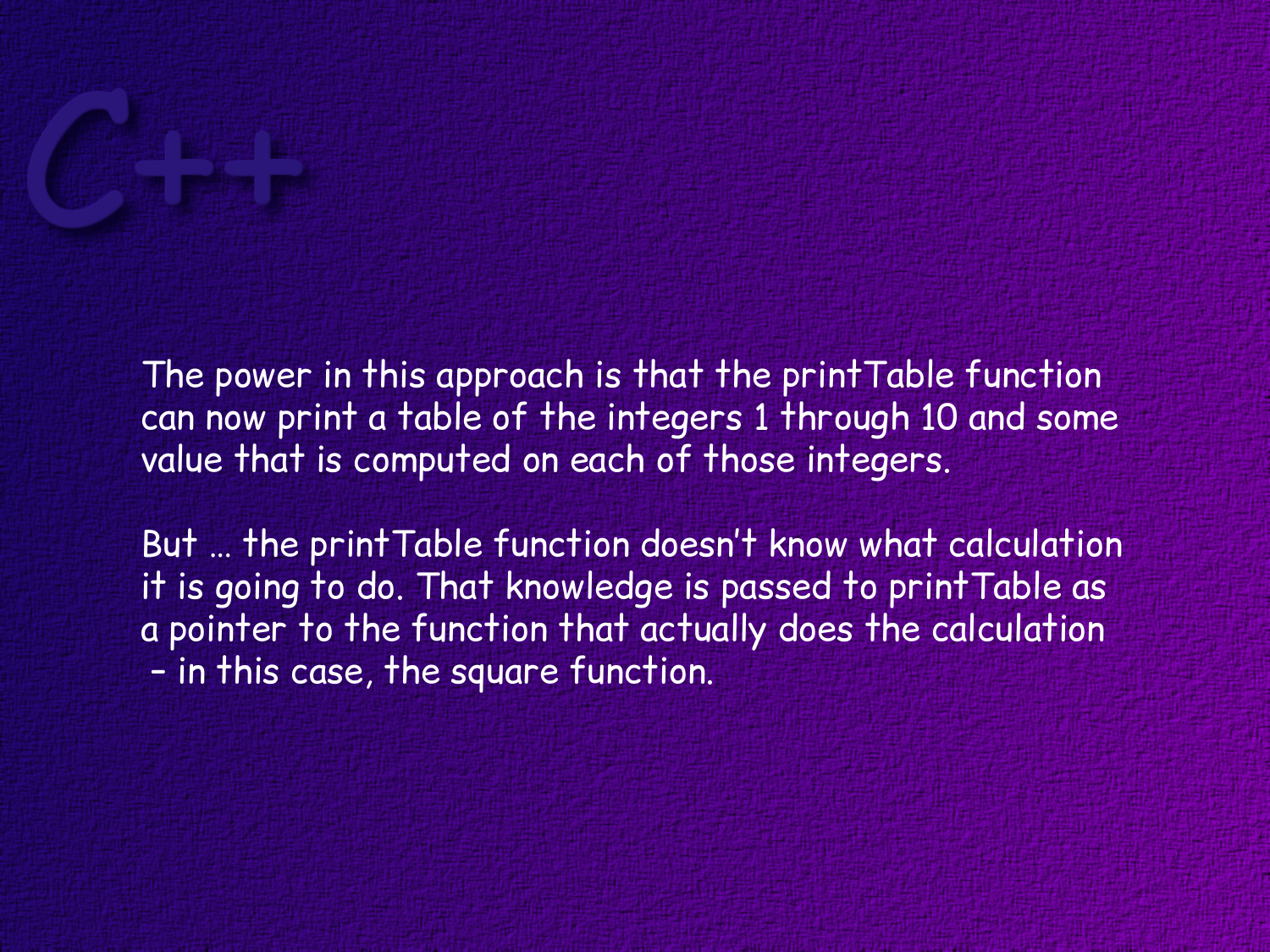

The power in this approach is that the printTable function
can now print a table of the integers 1 through 10 and some
value that is computed on each of those integers.

But … the printTable function doesn’t know what calculation
it is going to do. That knowledge is passed to printTable as
a pointer to the function that actually does the calculation
 – in this case, the square function.